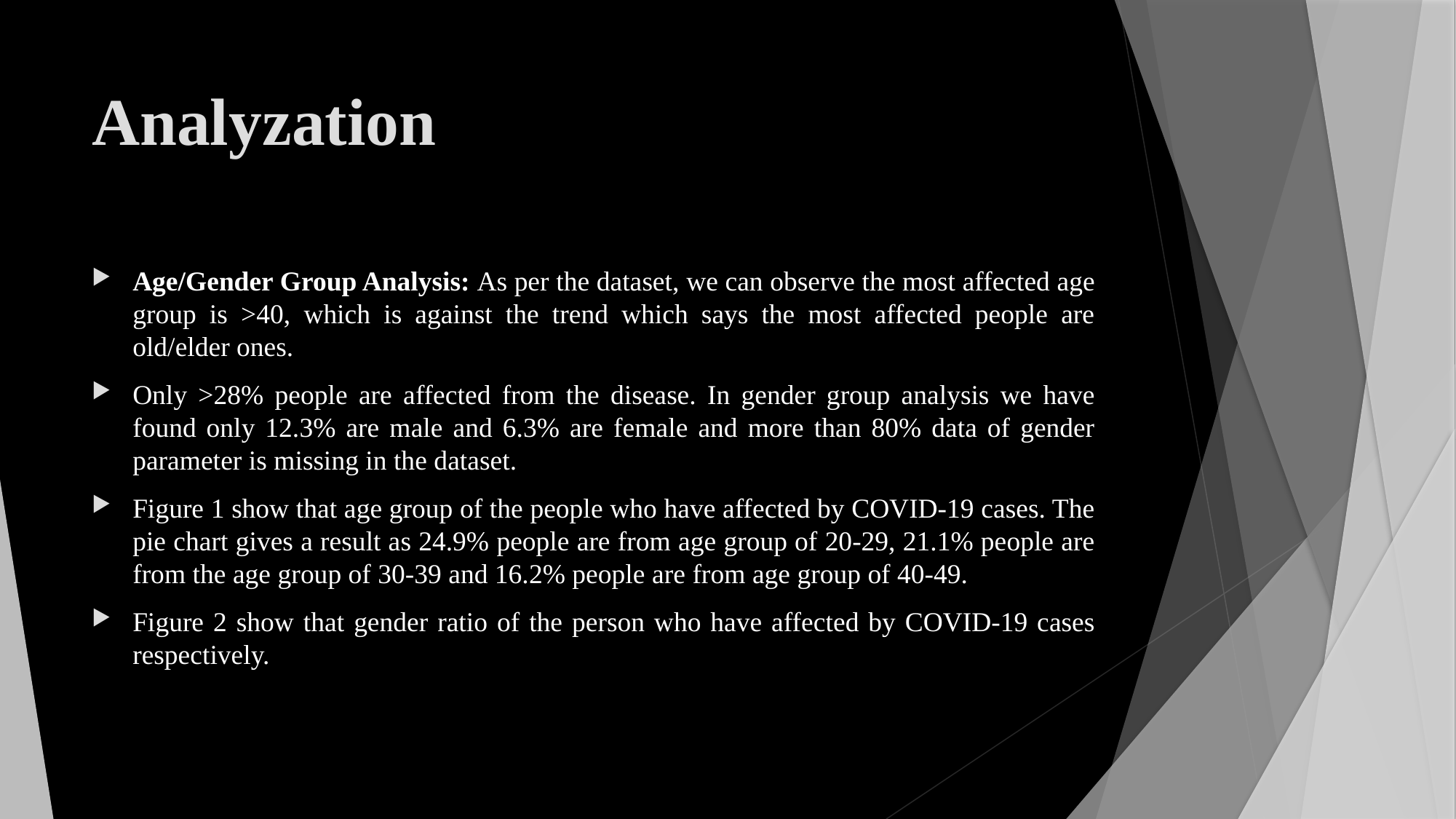

# Analyzation
Age/Gender Group Analysis: As per the dataset, we can observe the most affected age group is >40, which is against the trend which says the most affected people are old/elder ones.
Only >28% people are affected from the disease. In gender group analysis we have found only 12.3% are male and 6.3% are female and more than 80% data of gender parameter is missing in the dataset.
Figure 1 show that age group of the people who have affected by COVID-19 cases. The pie chart gives a result as 24.9% people are from age group of 20-29, 21.1% people are from the age group of 30-39 and 16.2% people are from age group of 40-49.
Figure 2 show that gender ratio of the person who have affected by COVID-19 cases respectively.